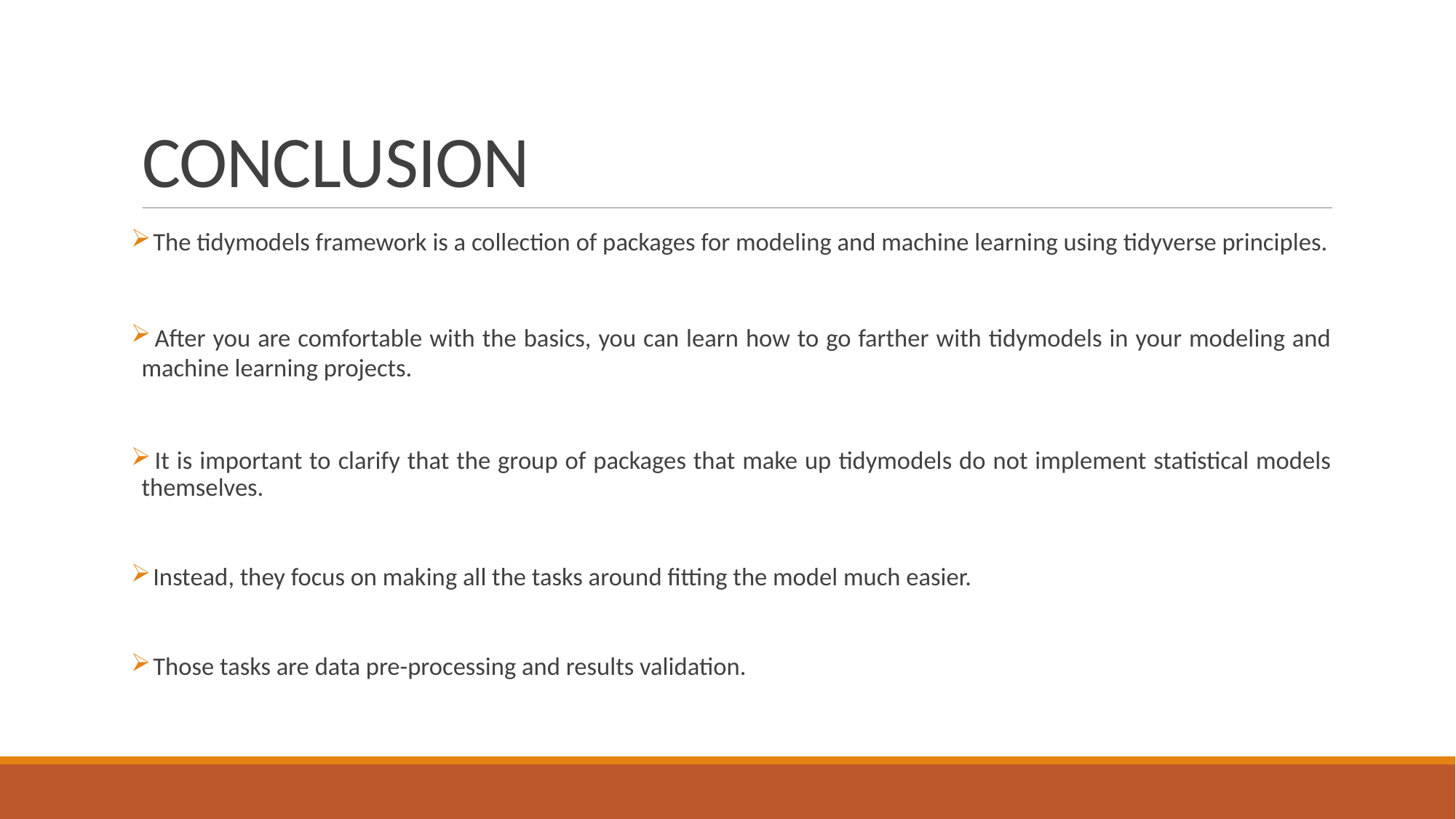

# CONCLUSION
 The tidymodels framework is a collection of packages for modeling and machine learning using tidyverse principles.

 After you are comfortable with the basics, you can learn how to go farther with tidymodels in your modeling and machine learning projects.

 It is important to clarify that the group of packages that make up tidymodels do not implement statistical models themselves.

 Instead, they focus on making all the tasks around fitting the model much easier.

 Those tasks are data pre-processing and results validation.